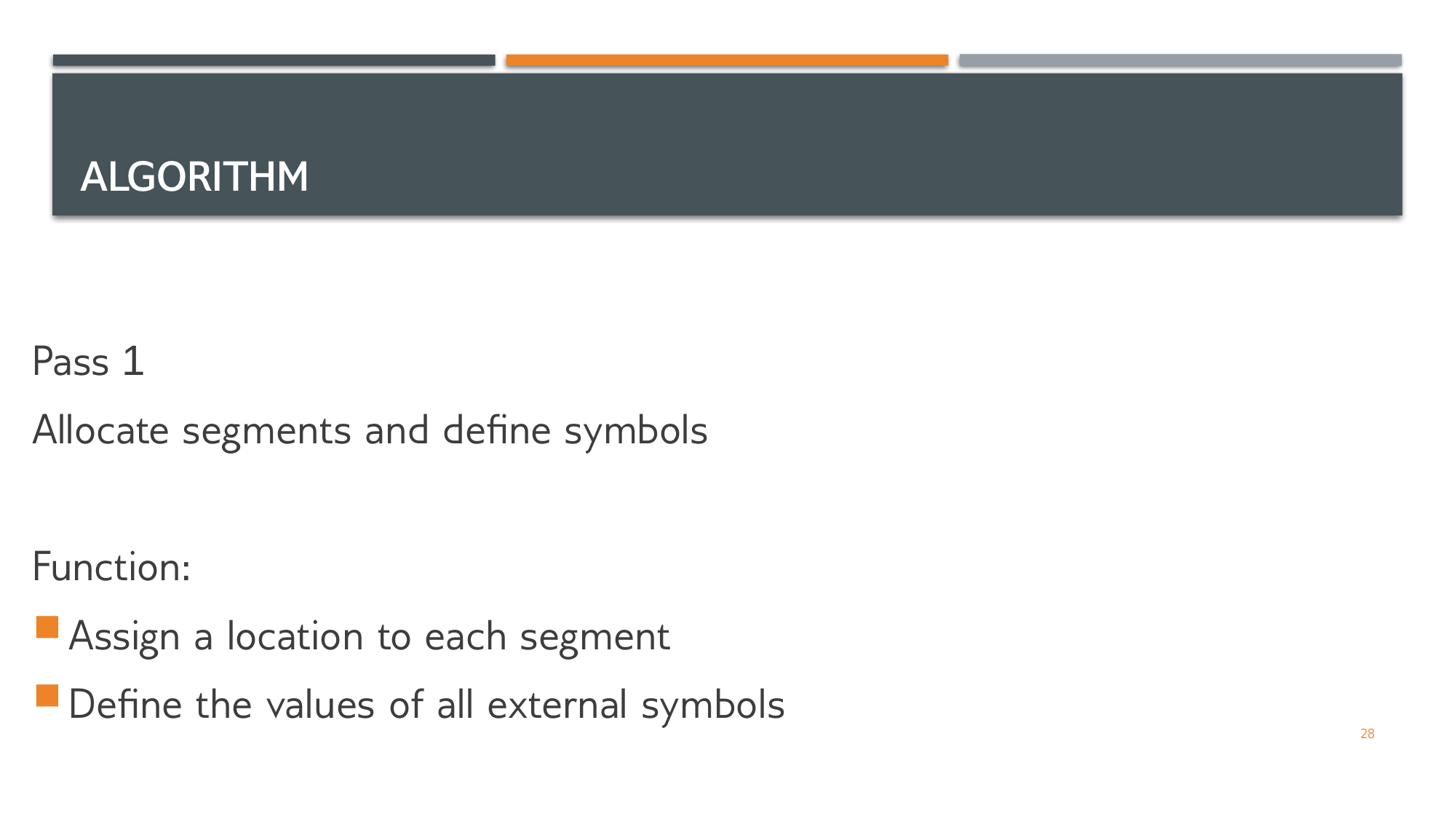

# algorithm
Pass 1
Allocate segments and define symbols

Function:
Assign a location to each segment
Define the values of all external symbols

28